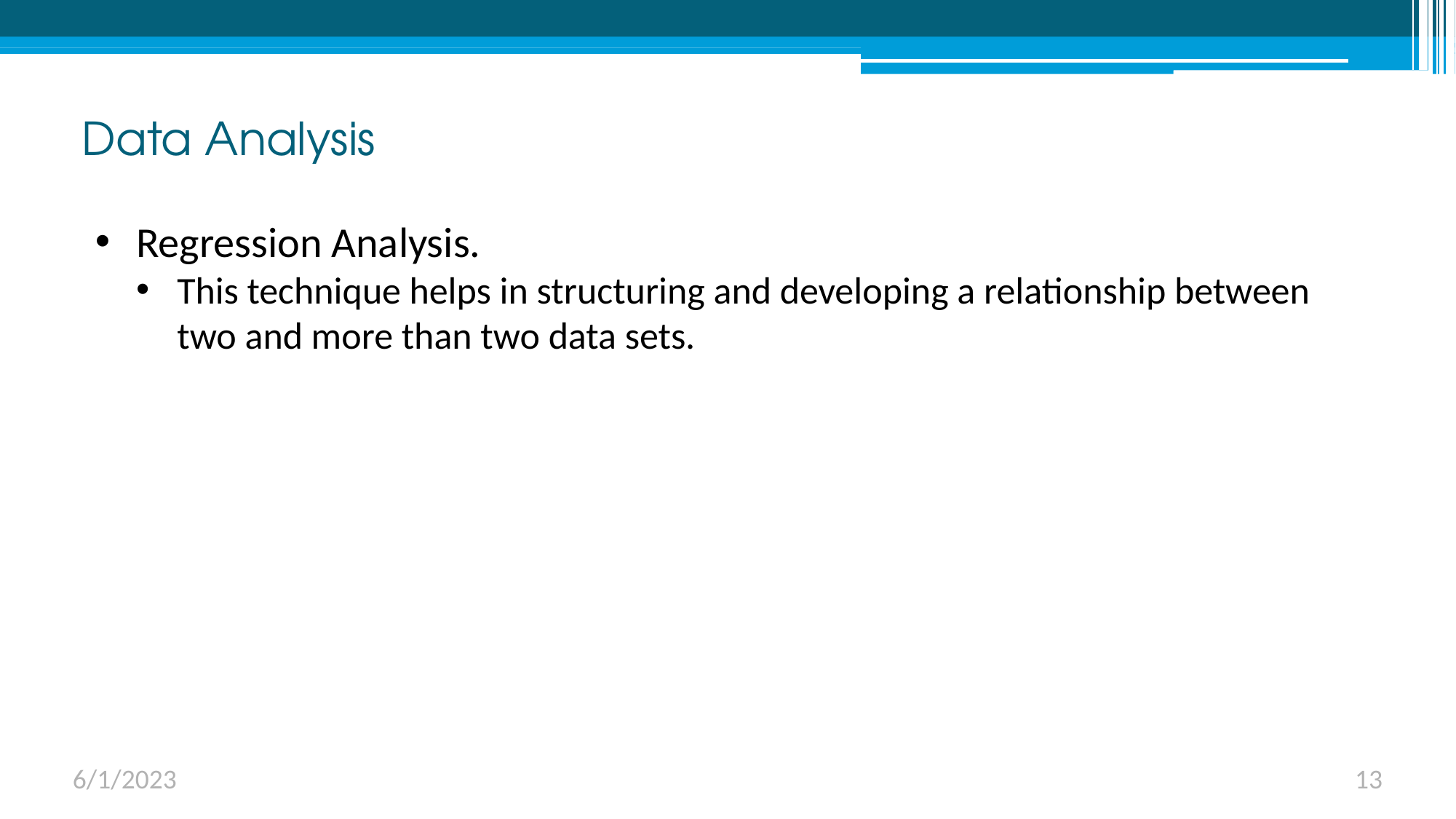

6/1/2023
13
# Data Analysis
Regression Analysis.
This technique helps in structuring and developing a relationship between two and more than two data sets.